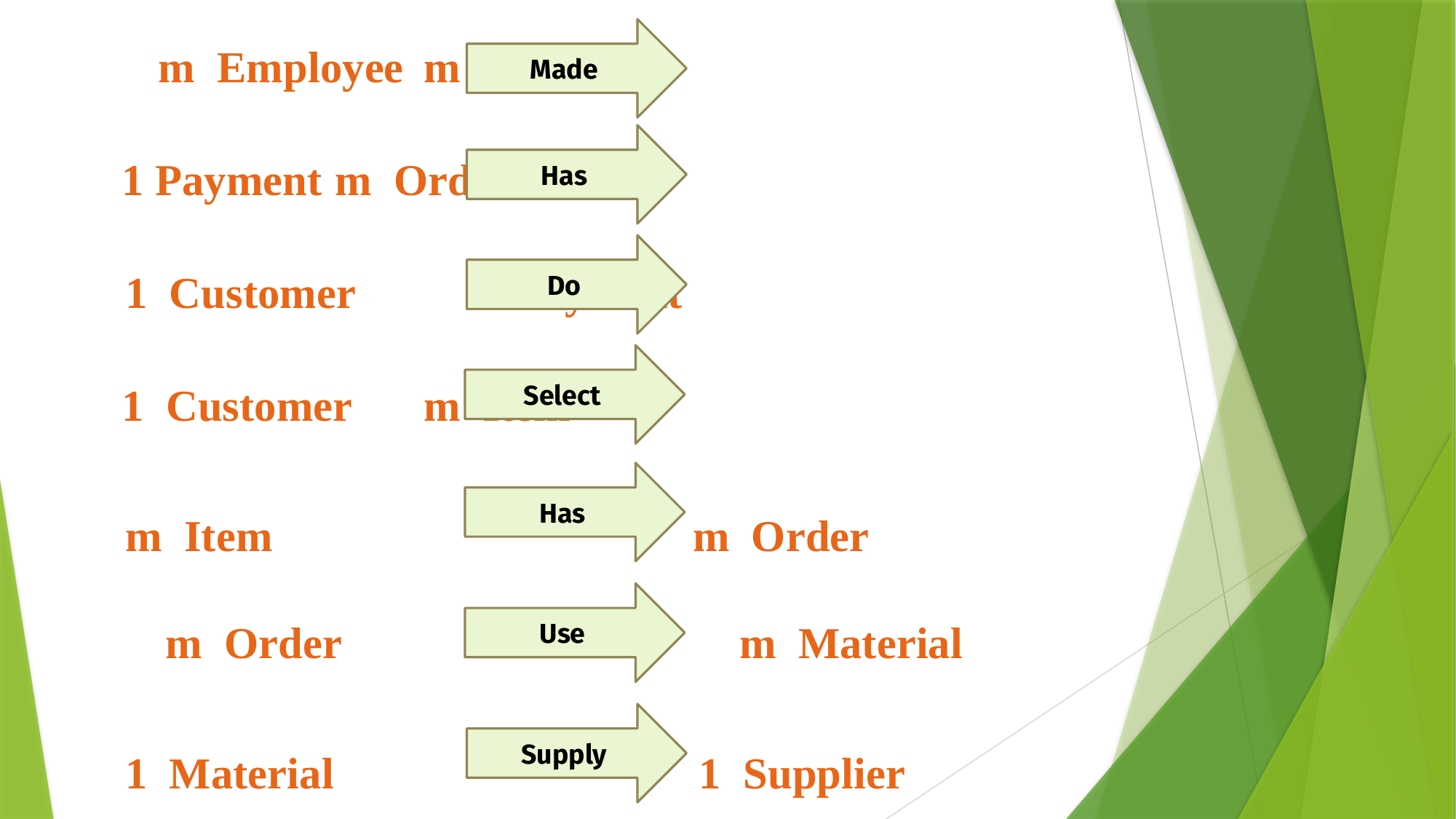

m  Employee							m  Order

       1 Payment								m  Order

     1  Customer							    m Payment

      1  Customer 							m  Item

     m  Item                                      m  Order

	 m  Order                                    m  Material

     1  Material                                 1  Supplier

Made
Has
Do
Select
Has
Use
Supply